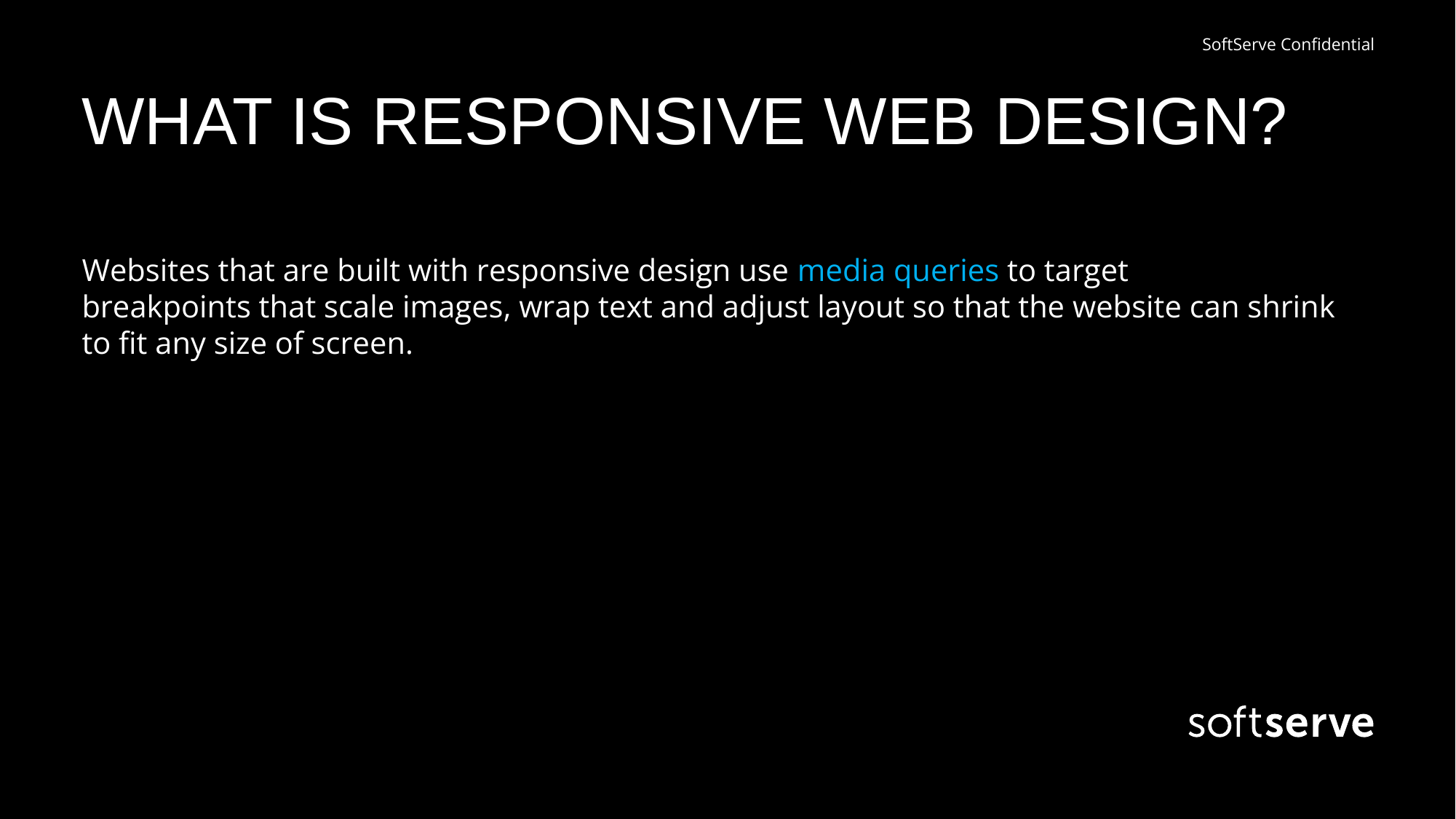

# WHAT IS RESPONSIVE WEB DESIGN?
Websites that are built with responsive design use media queries to target breakpoints that scale images, wrap text and adjust layout so that the website can shrink to fit any size of screen.